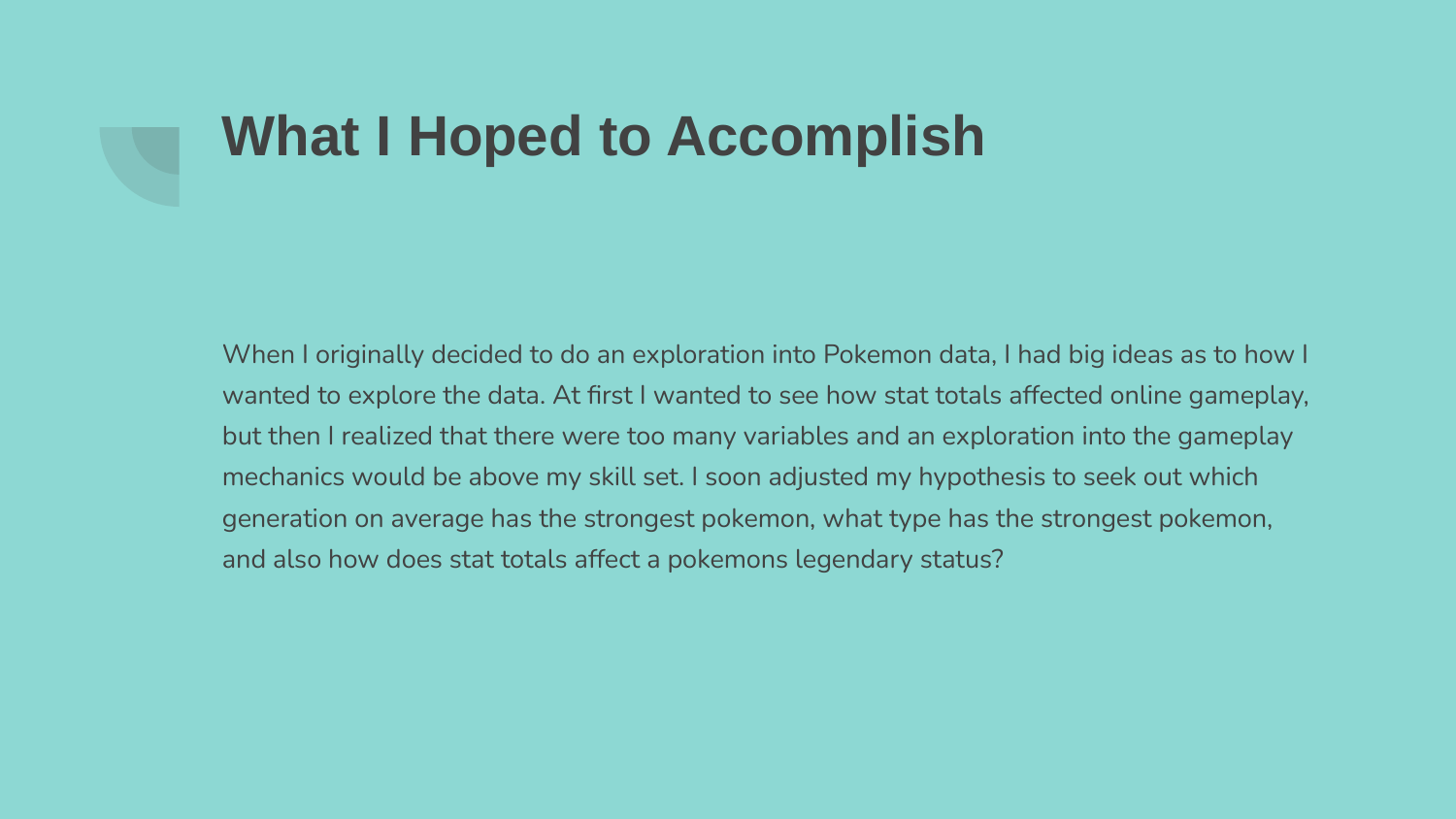

# What I Hoped to Accomplish
When I originally decided to do an exploration into Pokemon data, I had big ideas as to how I wanted to explore the data. At first I wanted to see how stat totals affected online gameplay, but then I realized that there were too many variables and an exploration into the gameplay mechanics would be above my skill set. I soon adjusted my hypothesis to seek out which generation on average has the strongest pokemon, what type has the strongest pokemon, and also how does stat totals affect a pokemons legendary status?